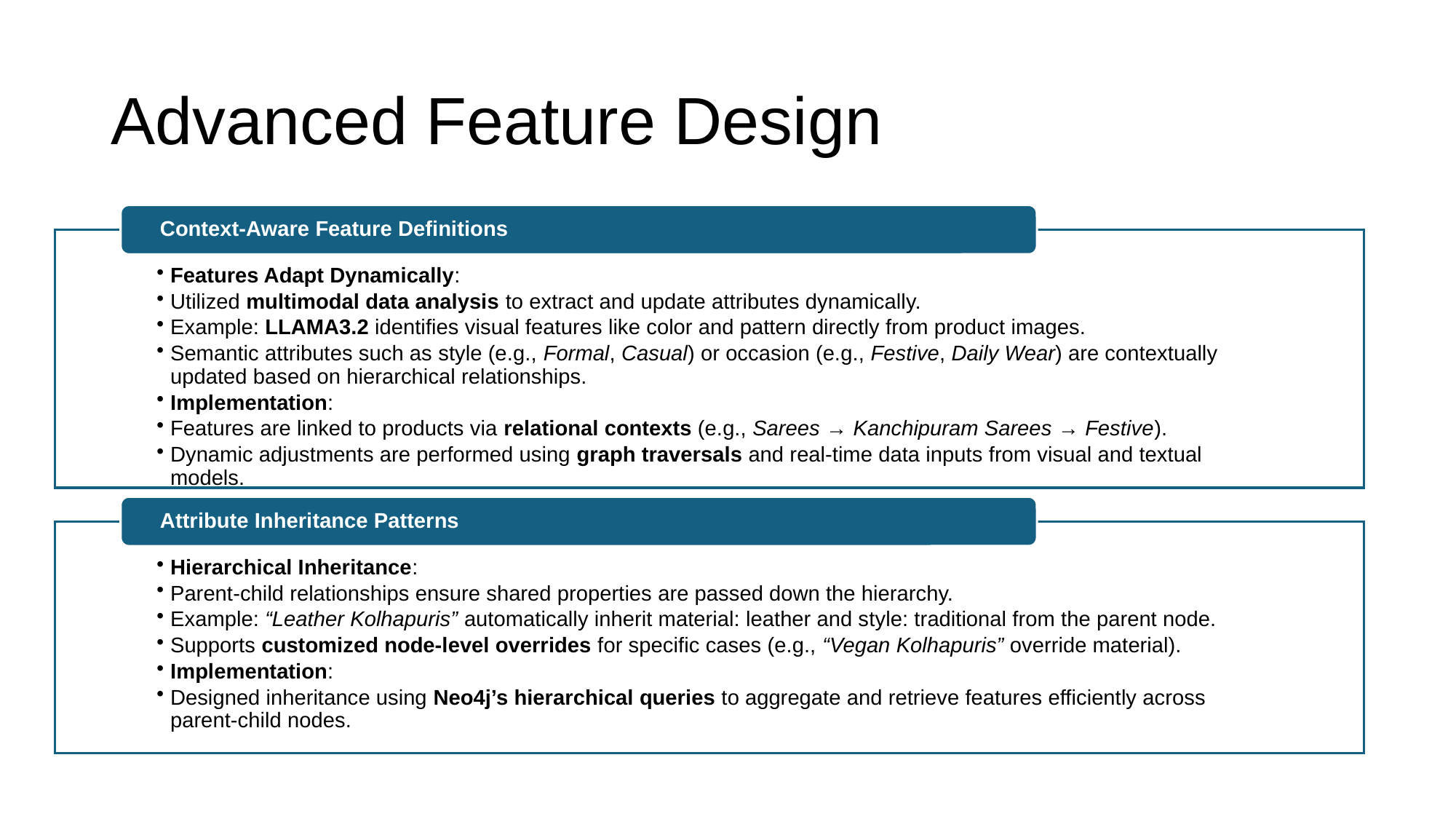

# Advanced Feature Design
Features Adapt Dynamically:​
Utilized multimodal data analysis to extract and update attributes dynamically.​
Example: LLAMA3.2 identifies visual features like color and pattern directly from product images.​
Semantic attributes such as style (e.g., Formal, Casual) or occasion (e.g., Festive, Daily Wear) are contextually updated based on hierarchical relationships.​
Implementation:​
Features are linked to products via relational contexts (e.g., Sarees → Kanchipuram Sarees → Festive).​
Dynamic adjustments are performed using graph traversals and real-time data inputs from visual and textual models.​
Context-Aware Feature Definitions​
Hierarchical Inheritance:​
Parent-child relationships ensure shared properties are passed down the hierarchy.​
Example: “Leather Kolhapuris” automatically inherit material: leather and style: traditional from the parent node.​
Supports customized node-level overrides for specific cases (e.g., “Vegan Kolhapuris” override material).​
Implementation:​
Designed inheritance using Neo4j’s hierarchical queries to aggregate and retrieve features efficiently across parent-child nodes.​
Attribute Inheritance Patterns​